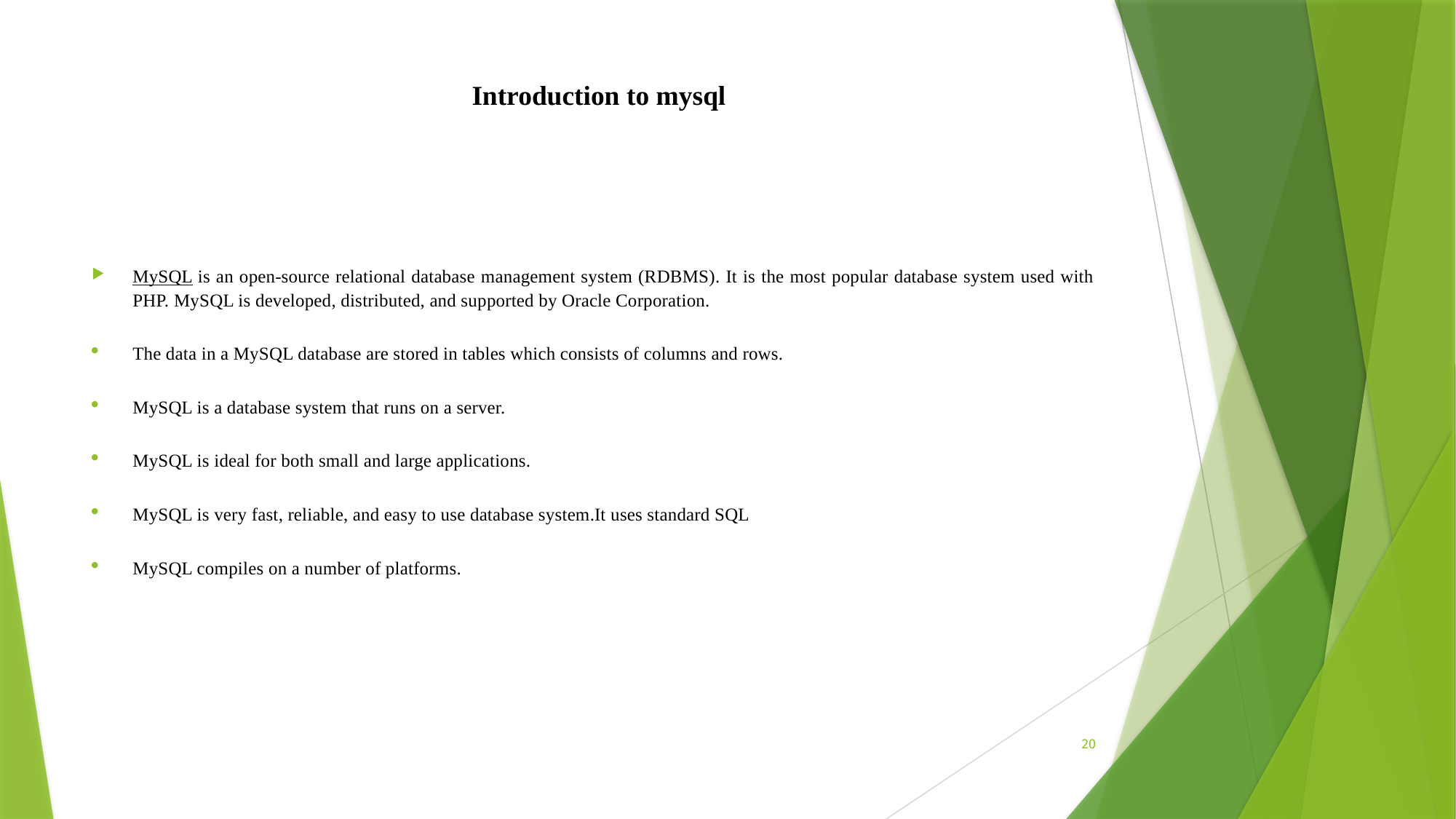

# Introduction to mysql
MySQL is an open-source relational database management system (RDBMS). It is the most popular database system used with PHP. MySQL is developed, distributed, and supported by Oracle Corporation.
The data in a MySQL database are stored in tables which consists of columns and rows.
MySQL is a database system that runs on a server.
MySQL is ideal for both small and large applications.
MySQL is very fast, reliable, and easy to use database system.It uses standard SQL
MySQL compiles on a number of platforms.
20